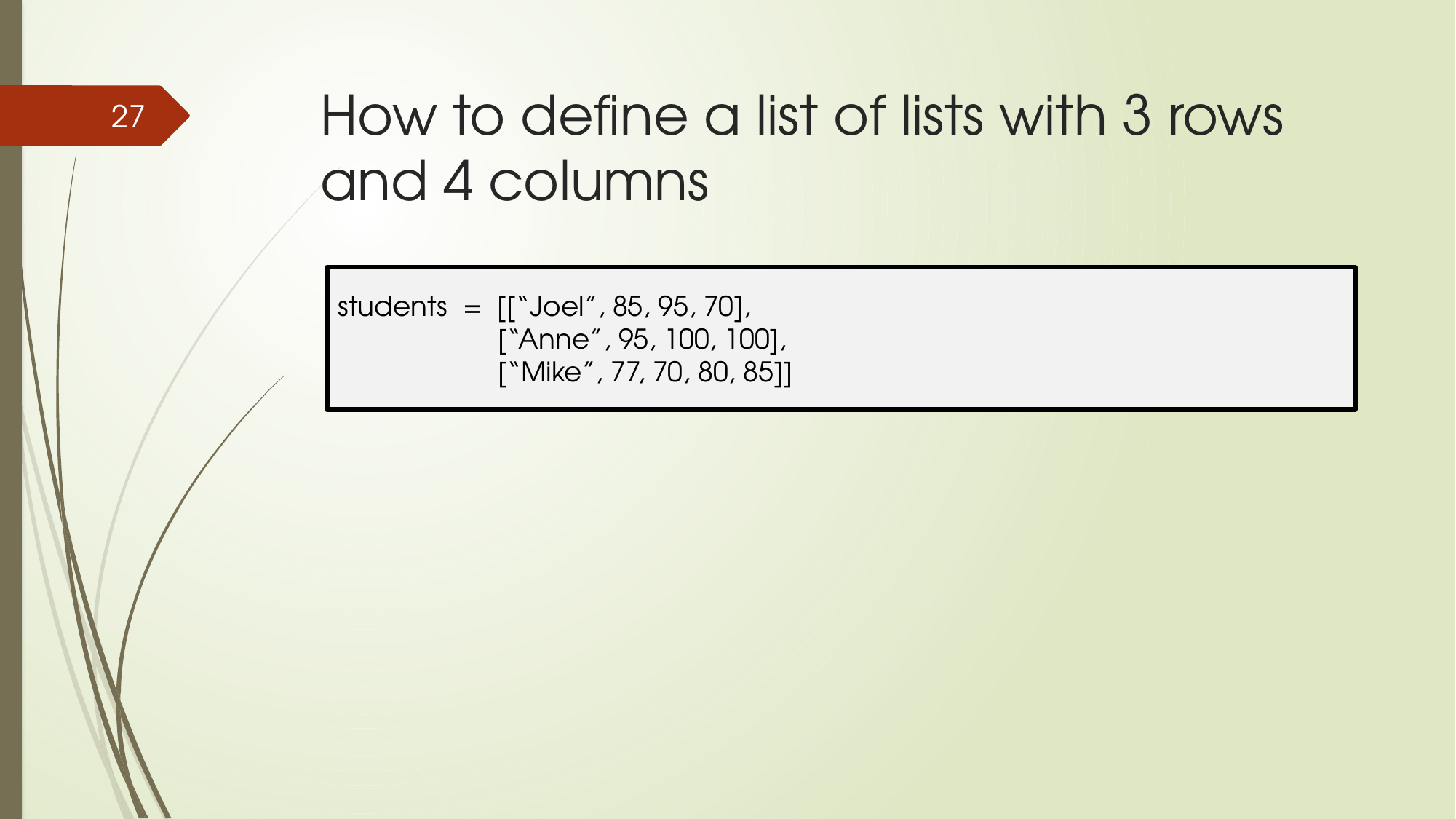

# How to define a list of lists with 3 rows and 4 columns
27

students  =  [[“Joel”, 85, 95, 70],
                     [“Anne”, 95, 100, 100],
                     [“Mike”, 77, 70, 80, 85]]